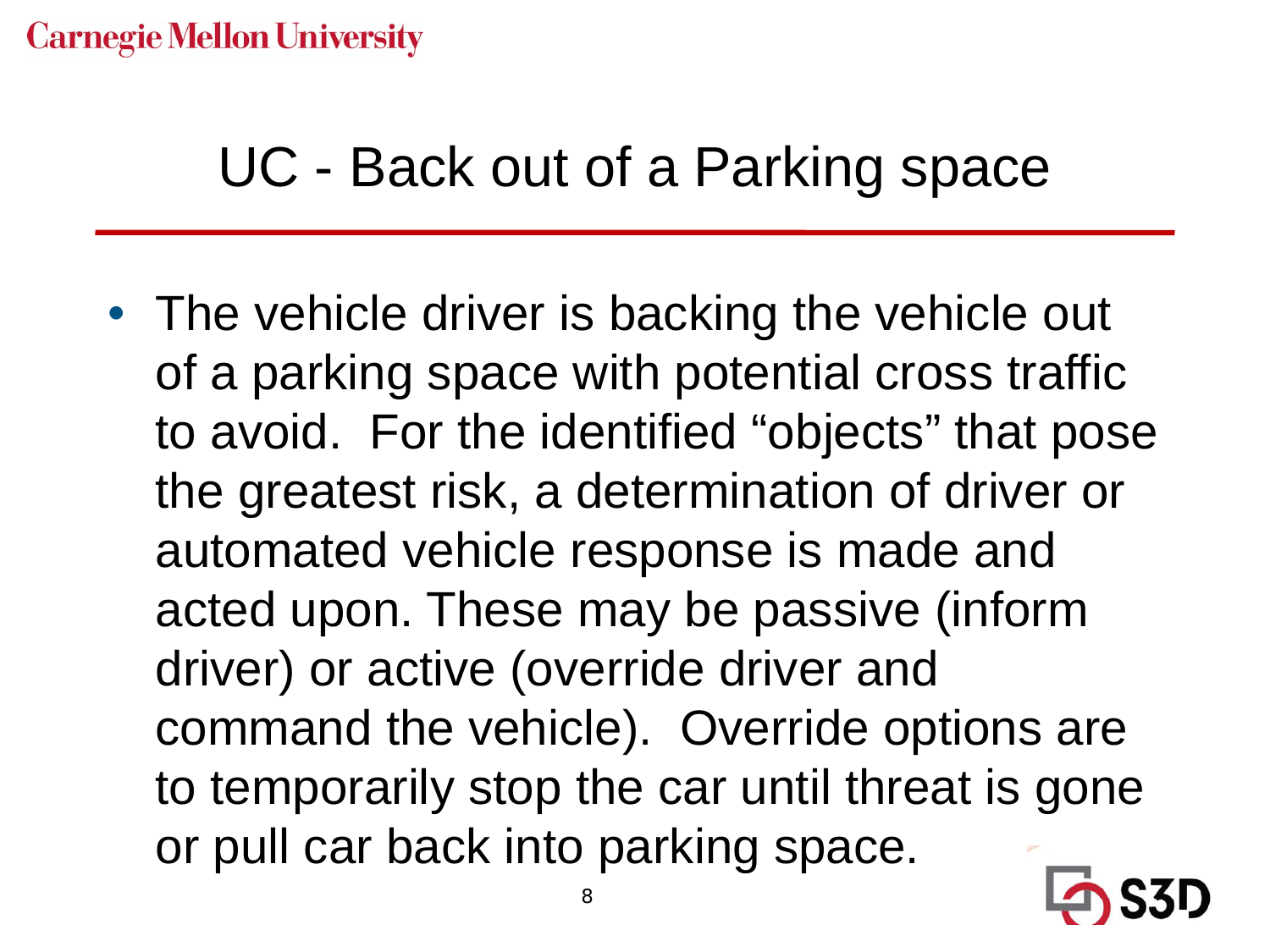

# UC - Back out of a Parking space
The vehicle driver is backing the vehicle out of a parking space with potential cross traffic to avoid.  For the identified “objects” that pose the greatest risk, a determination of driver or automated vehicle response is made and acted upon. These may be passive (inform driver) or active (override driver and command the vehicle).  Override options are to temporarily stop the car until threat is gone or pull car back into parking space.